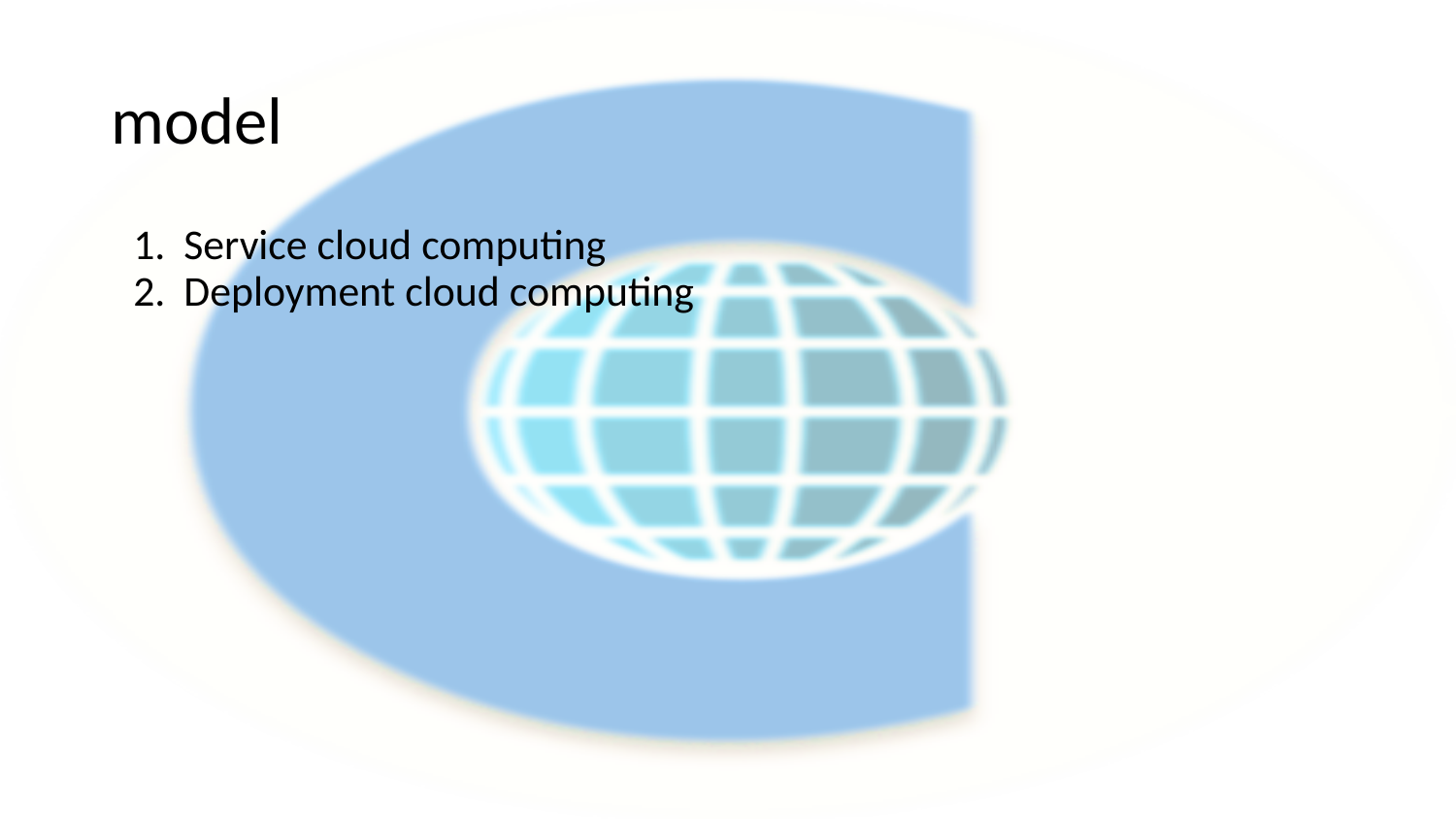

# model
Service cloud computing
Deployment cloud computing